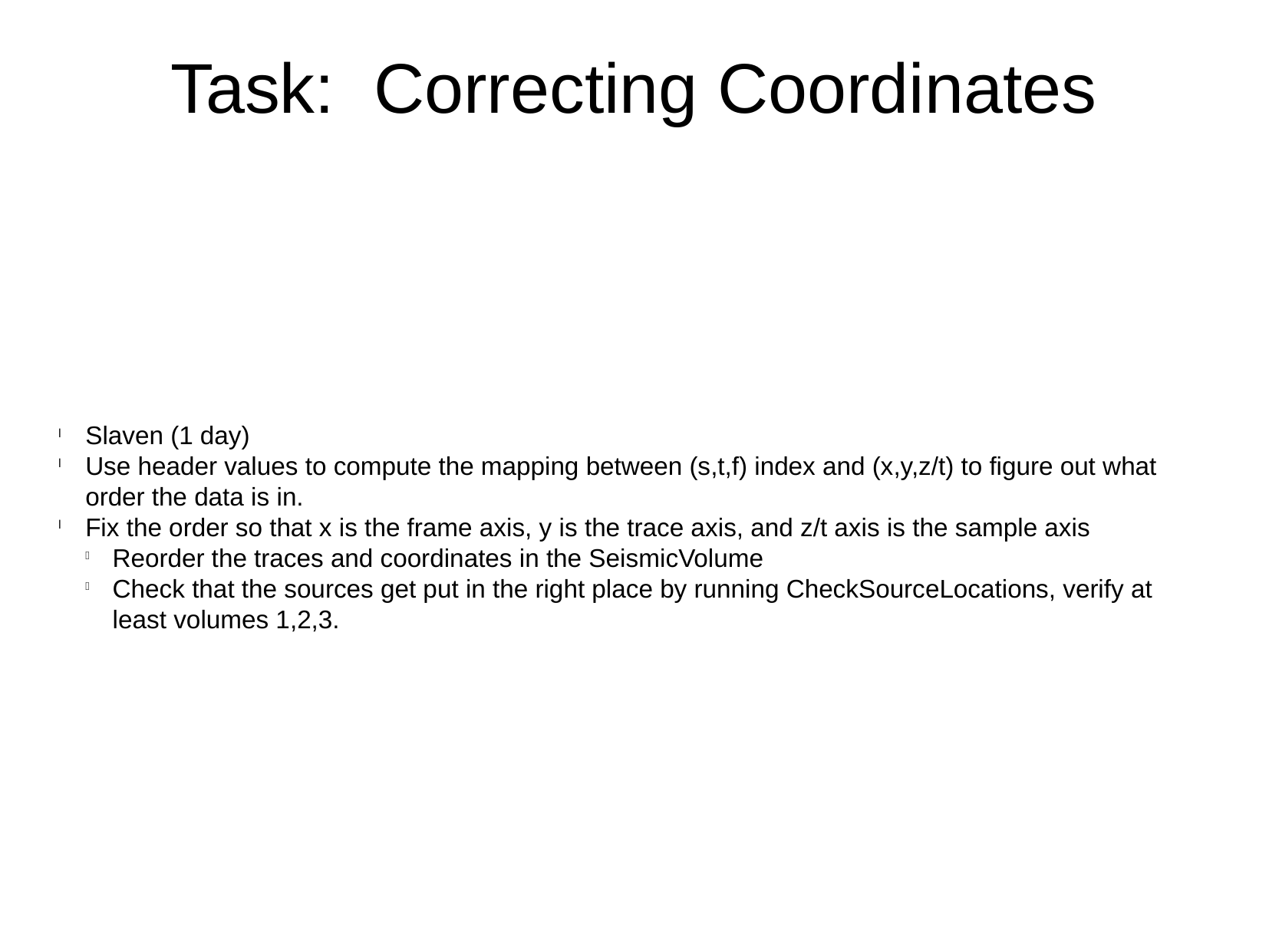

Task:  Correcting Coordinates

Slaven (1 day)
Use header values to compute the mapping between (s,t,f) index and (x,y,z/t) to figure out what order the data is in.
Fix the order so that x is the frame axis, y is the trace axis, and z/t axis is the sample axis
Reorder the traces and coordinates in the SeismicVolume
Check that the sources get put in the right place by running CheckSourceLocations, verify at least volumes 1,2,3.